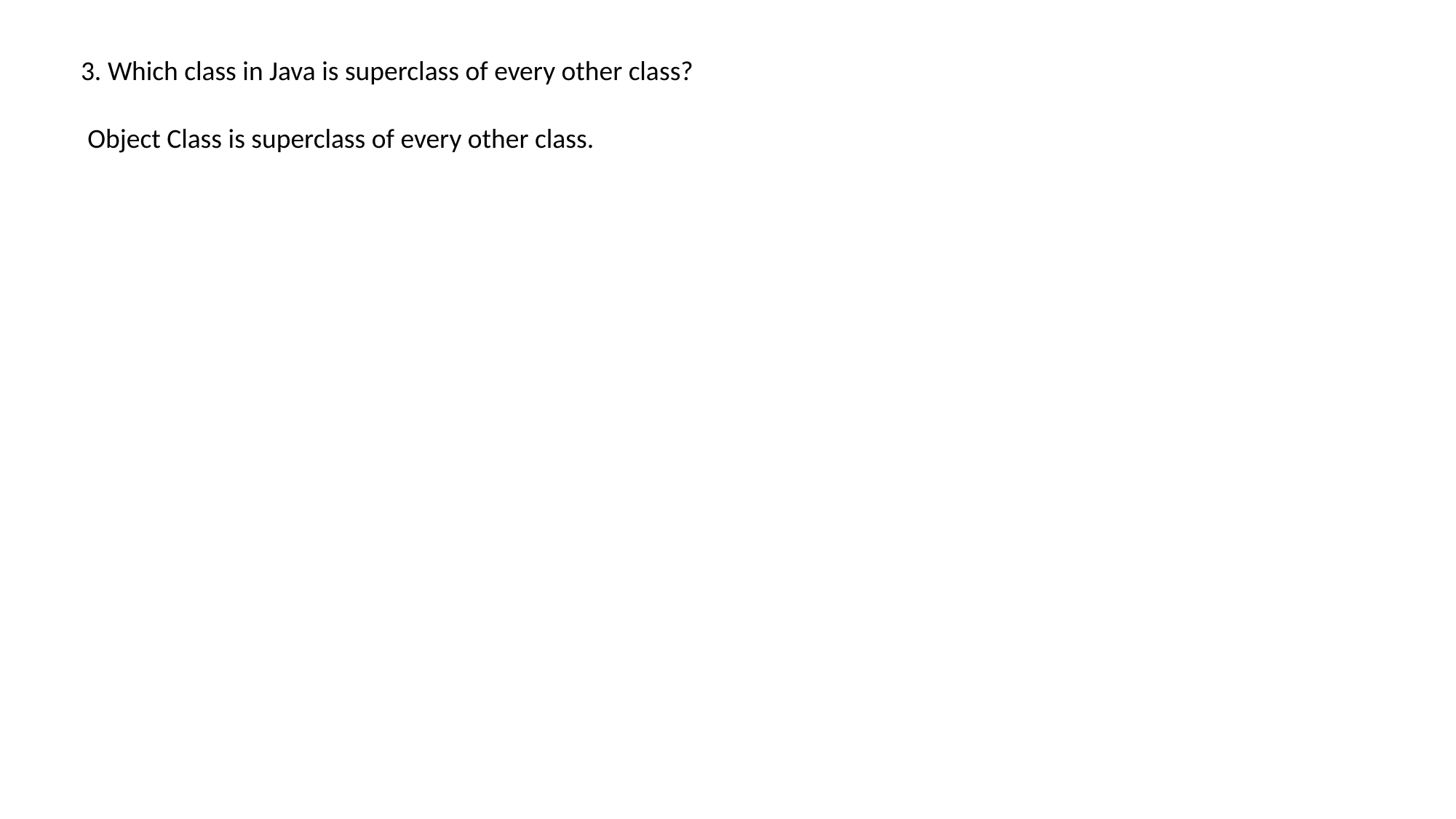

3. Which class in Java is superclass of every other class?
Object Class is superclass of every other class.